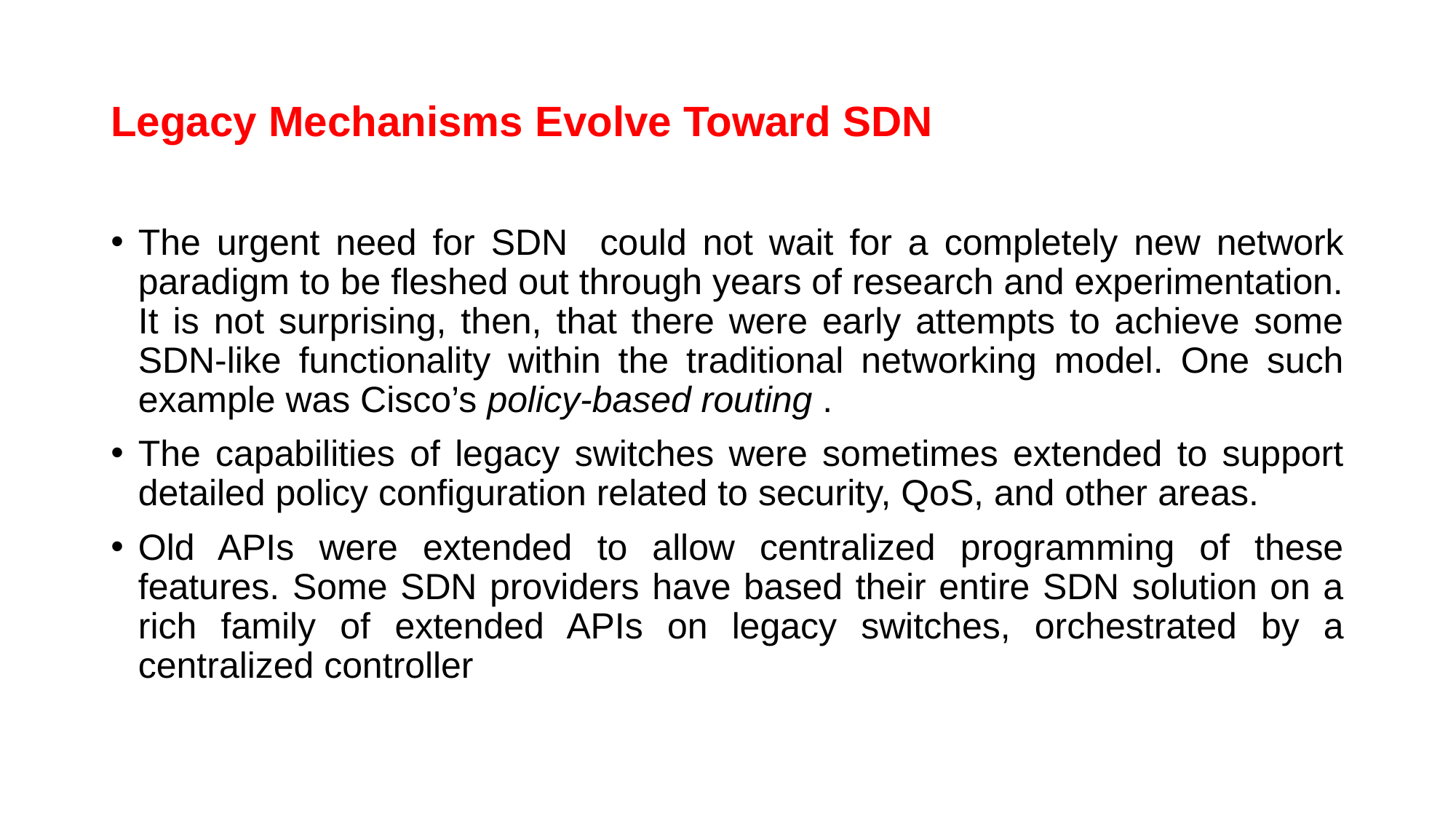

# Legacy Mechanisms Evolve Toward SDN
The urgent need for SDN  could not wait for a completely new network paradigm to be fleshed out through years of research and experimentation. It is not surprising, then, that there were early attempts to achieve some SDN-like functionality within the traditional networking model. One such example was Cisco’s policy-based routing .
The capabilities of legacy switches were sometimes extended to support detailed policy configuration related to security, QoS, and other areas.
Old APIs were extended to allow centralized programming of these features. Some SDN providers have based their entire SDN solution on a rich family of extended APIs on legacy switches, orchestrated by a centralized controller